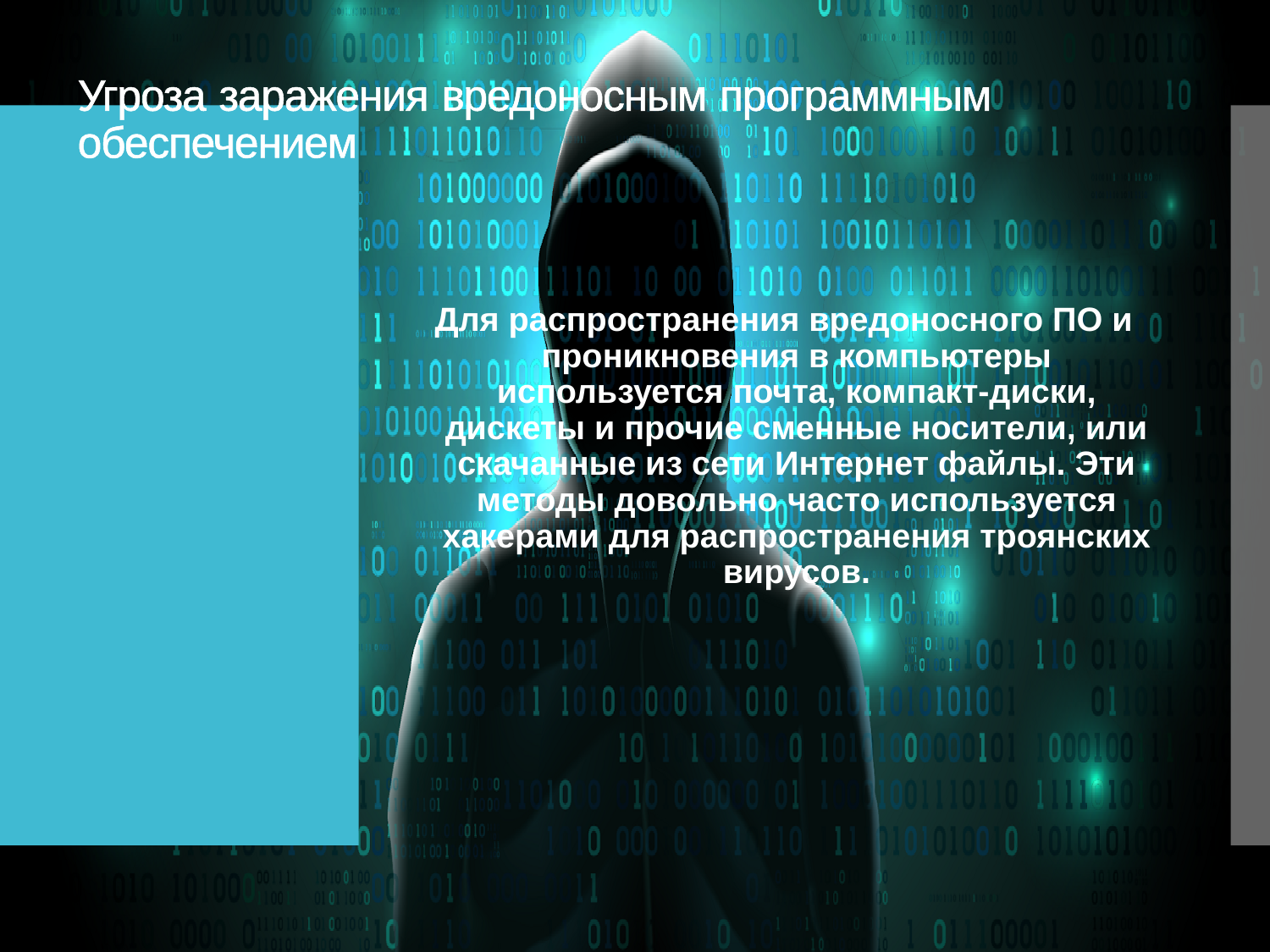

# Угроза заражения вредоносным программным обеспечением
Для распространения вредоносного ПО и проникновения в компьютеры используется почта, компакт-диски, дискеты и прочие сменные носители, или скачанные из сети Интернет файлы. Эти методы довольно часто используется хакерами для распространения троянских вирусов.